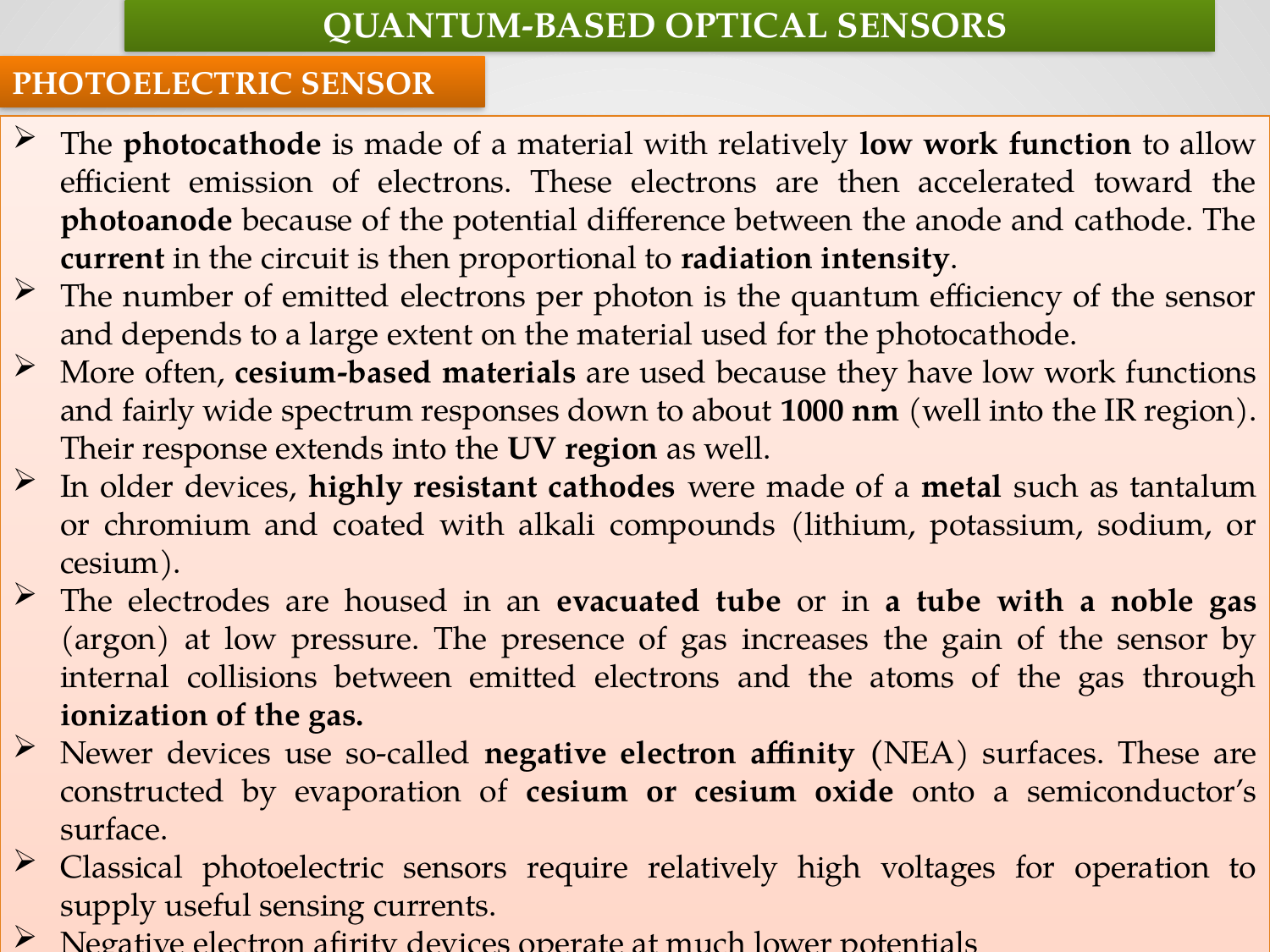

QUANTUM-BASED OPTICAL SENSORS
PHOTOELECTRIC SENSOR
The photocathode is made of a material with relatively low work function to allow efficient emission of electrons. These electrons are then accelerated toward the photoanode because of the potential difference between the anode and cathode. The current in the circuit is then proportional to radiation intensity.
The number of emitted electrons per photon is the quantum efficiency of the sensor and depends to a large extent on the material used for the photocathode.
More often, cesium-based materials are used because they have low work functions and fairly wide spectrum responses down to about 1000 nm (well into the IR region). Their response extends into the UV region as well.
In older devices, highly resistant cathodes were made of a metal such as tantalum or chromium and coated with alkali compounds (lithium, potassium, sodium, or cesium).
The electrodes are housed in an evacuated tube or in a tube with a noble gas (argon) at low pressure. The presence of gas increases the gain of the sensor by internal collisions between emitted electrons and the atoms of the gas through ionization of the gas.
Newer devices use so-called negative electron affinity (NEA) surfaces. These are constructed by evaporation of cesium or cesium oxide onto a semiconductor’s surface.
Classical photoelectric sensors require relatively high voltages for operation to supply useful sensing currents.
Negative electron afirity devices operate at much lower potentials